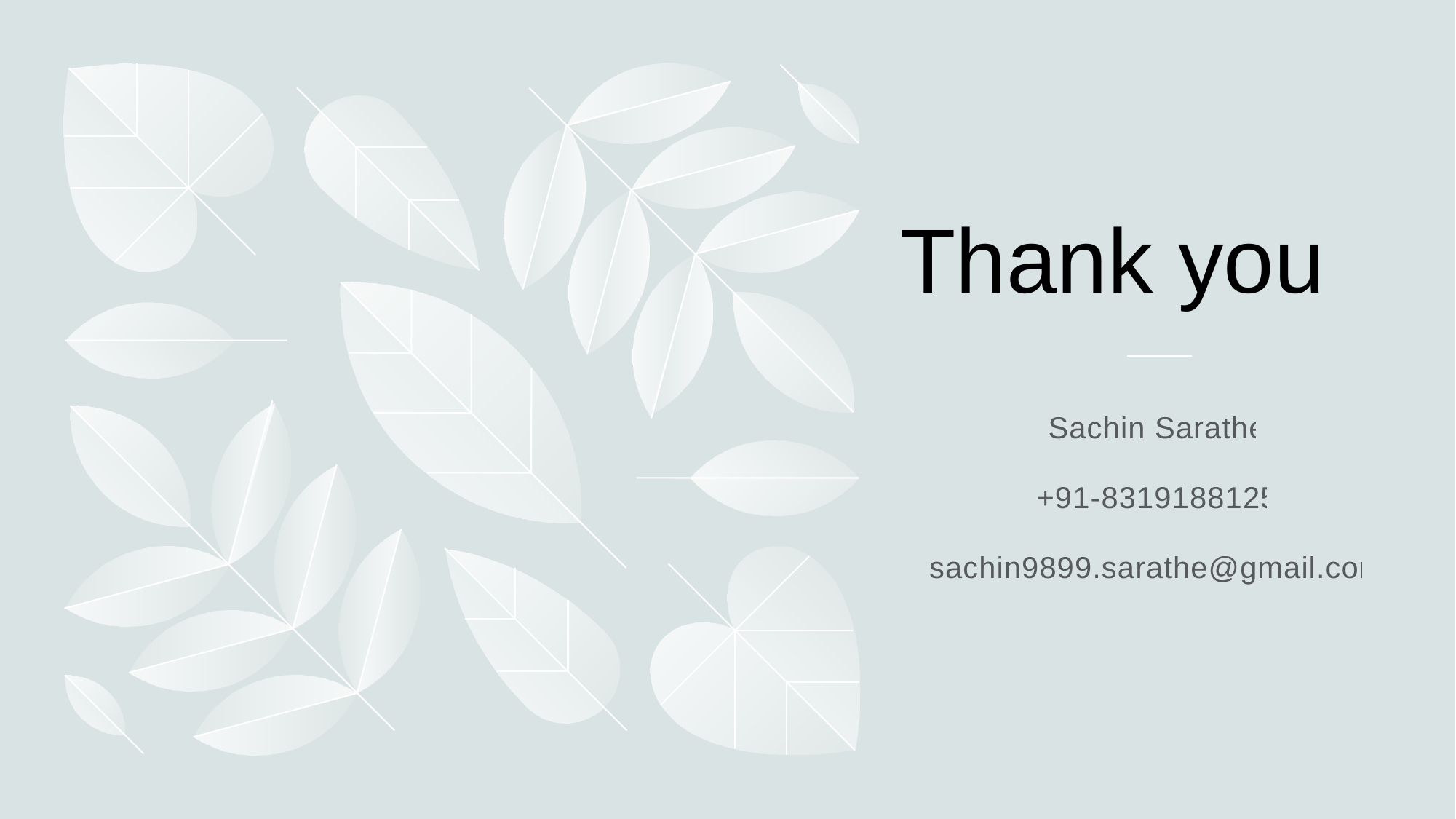

# Thank you
Sachin Sarathe
+91-8319188125
sachin9899.sarathe@gmail.com